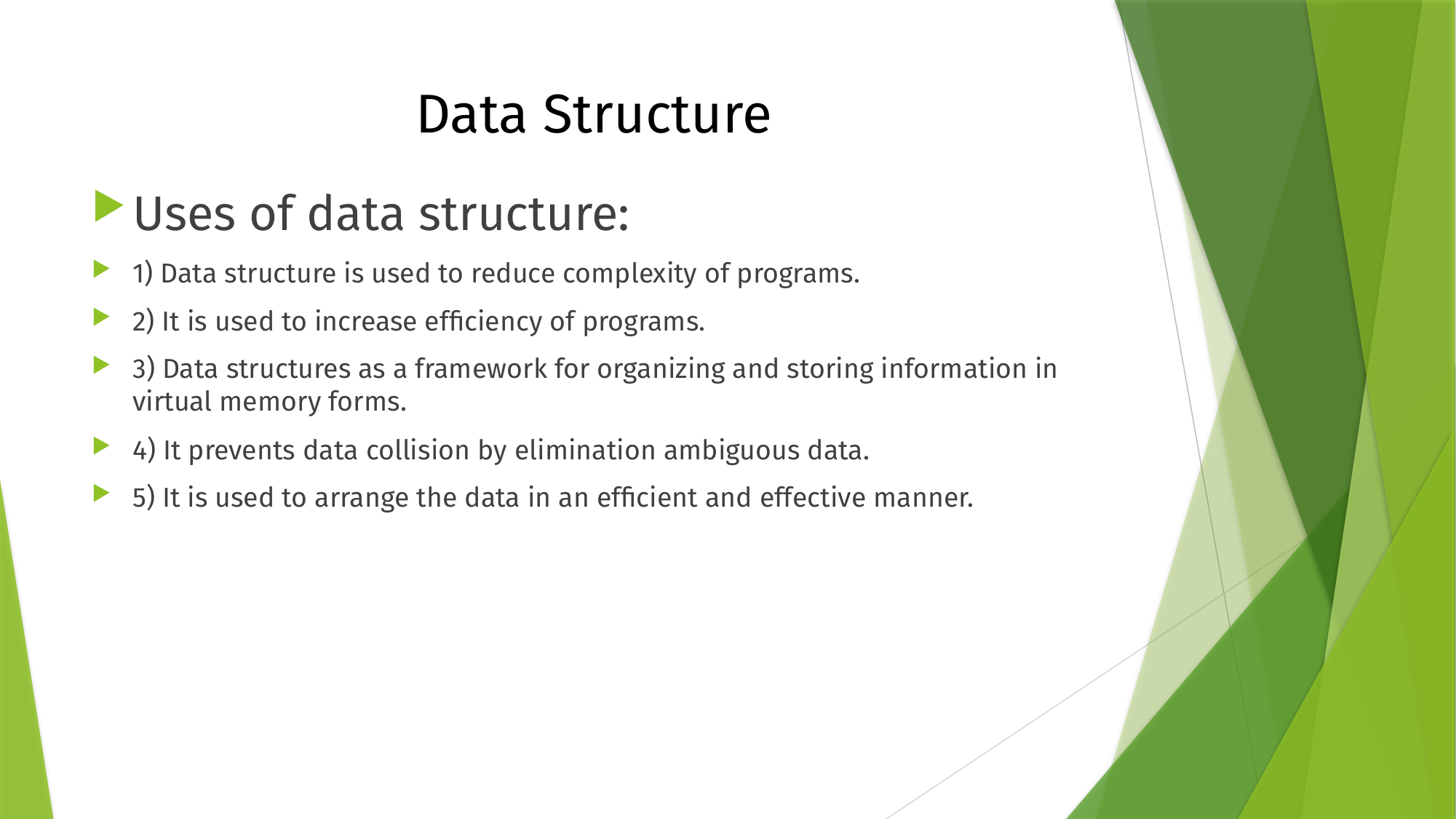

# Data Structure
Uses of data structure:
1) Data structure is used to reduce complexity of programs.
2) It is used to increase efficiency of programs.
3) Data structures as a framework for organizing and storing information in virtual memory forms.
4) It prevents data collision by elimination ambiguous data.
5) It is used to arrange the data in an efficient and effective manner.